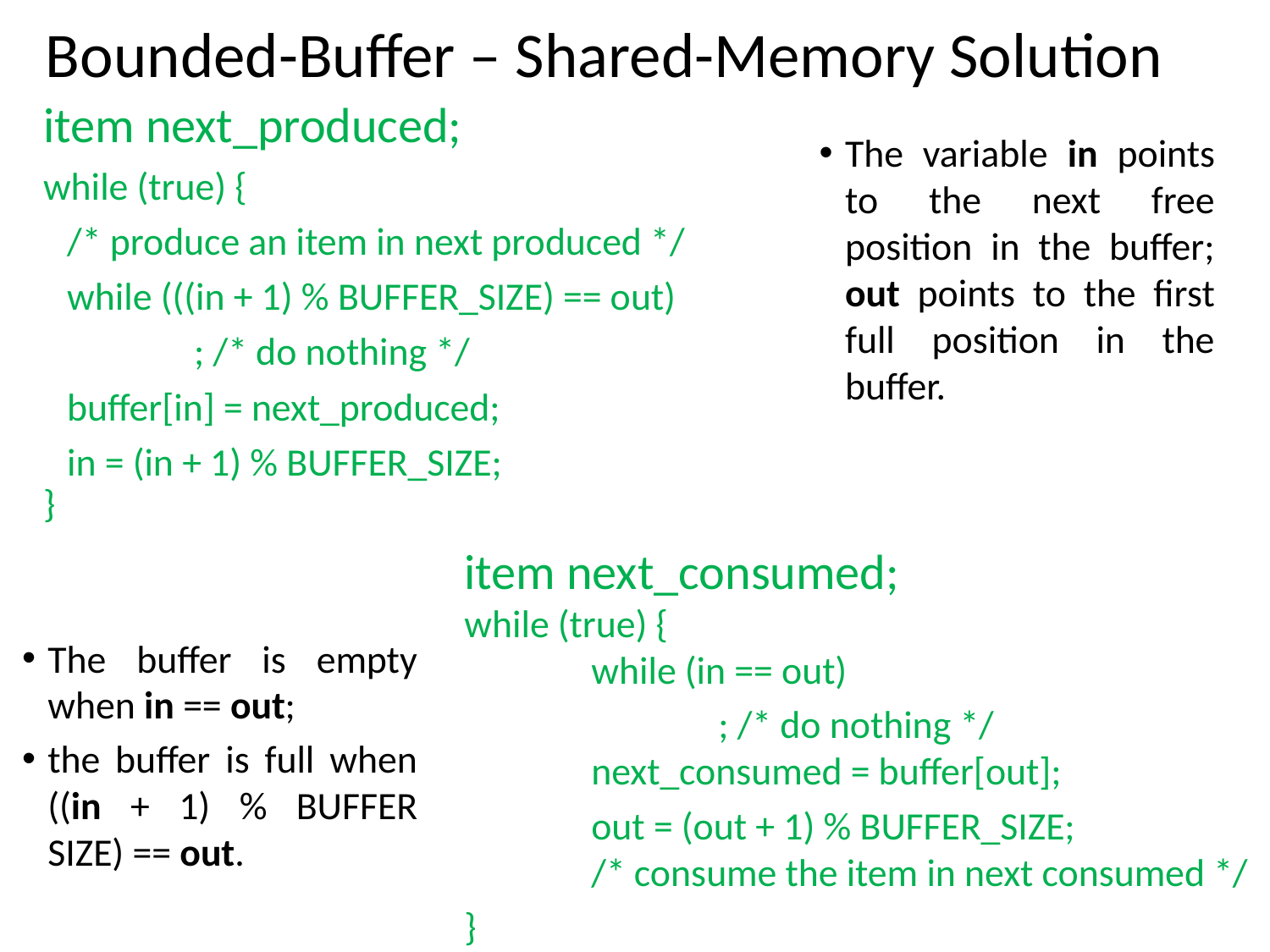

# Bounded-Buffer – Shared-Memory Solution
item next_produced;
while (true) {
	/* produce an item in next produced */
	while (((in + 1) % BUFFER_SIZE) == out)
		; /* do nothing */
	buffer[in] = next_produced;
	in = (in + 1) % BUFFER_SIZE;
}

The variable in points to the next free position in the buffer; out points to the first full position in the buffer.
item next_consumed;
while (true) {
	while (in == out)
		; /* do nothing */
	next_consumed = buffer[out];
	out = (out + 1) % BUFFER_SIZE;
	/* consume the item in next consumed */
}
The buffer is empty when in == out;
the buffer is full when ((in + 1) % BUFFER SIZE) == out.